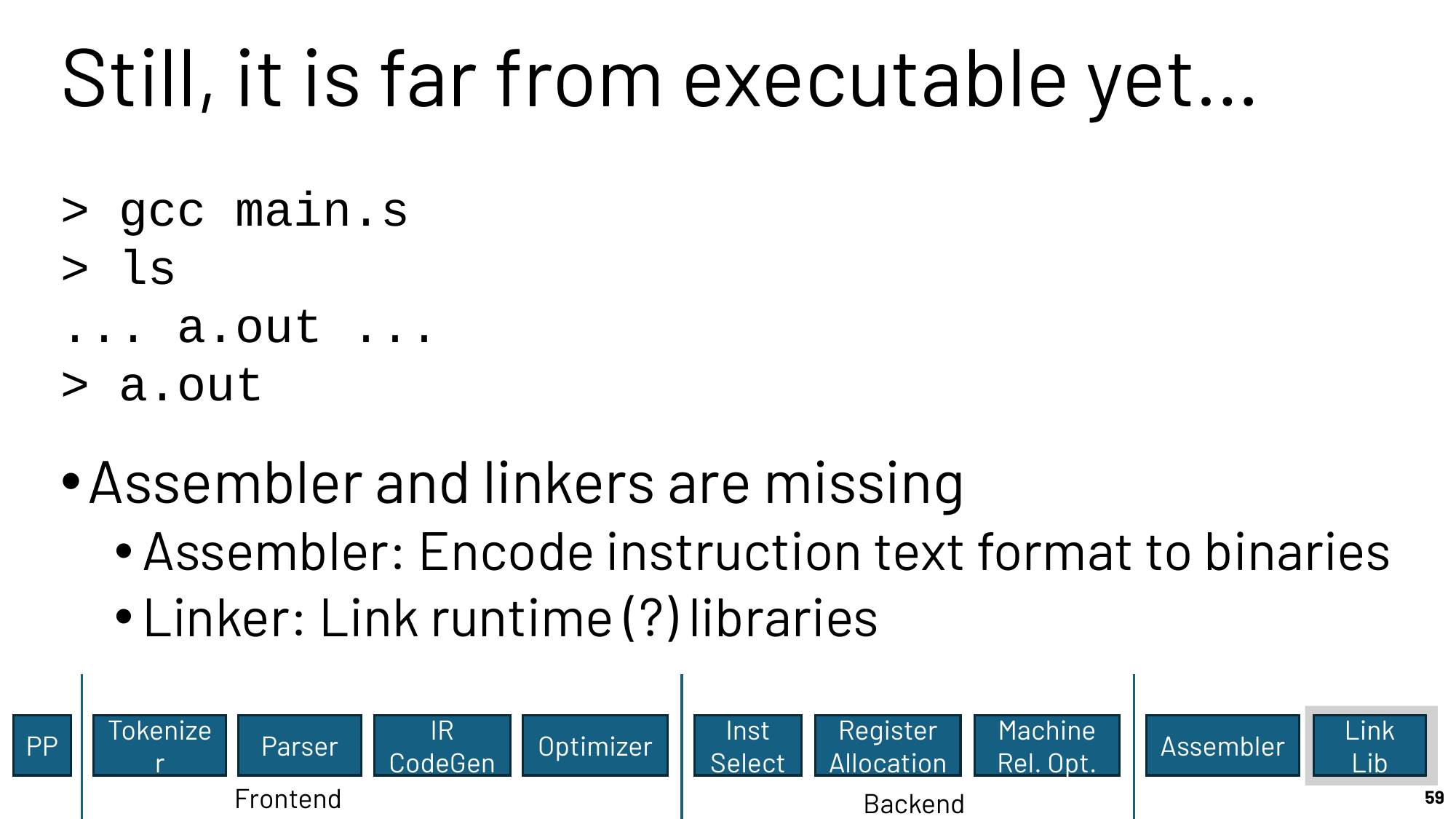

# Still, it is far from executable yet…
> gcc main.s
> ls
... a.out ...
> a.out
Assembler and linkers are missing
Assembler: Encode instruction text format to binaries
Linker: Link runtime (?) libraries

Tokenizer
Parser
IR CodeGen
Optimizer
Inst Select
Register Allocation
Machine Rel. Opt.
Assembler
Link Lib
PP
Frontend
59
Backend